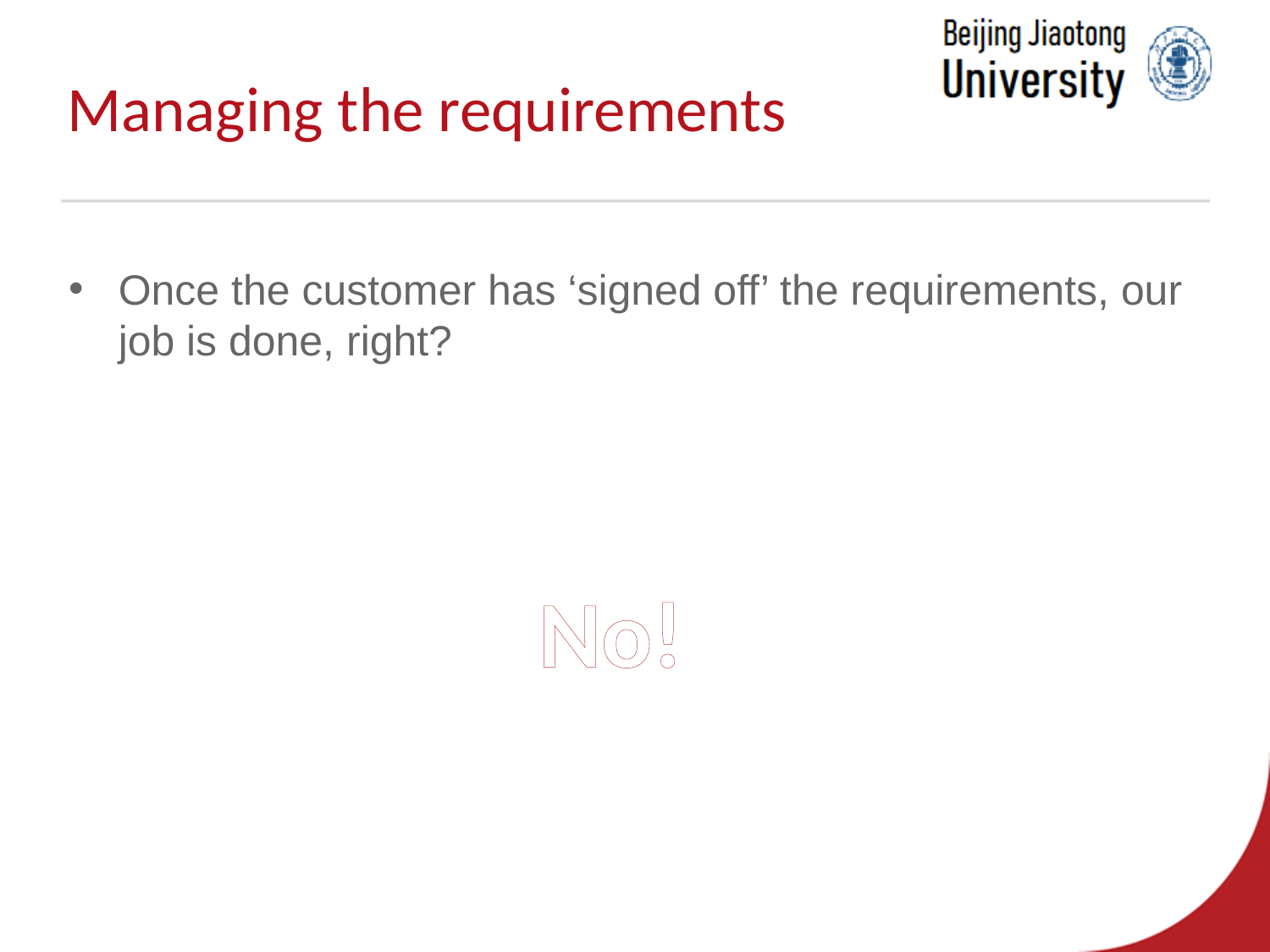

# Managing the requirements
Once the customer has ‘signed off’ the requirements, our job is done, right?
No!